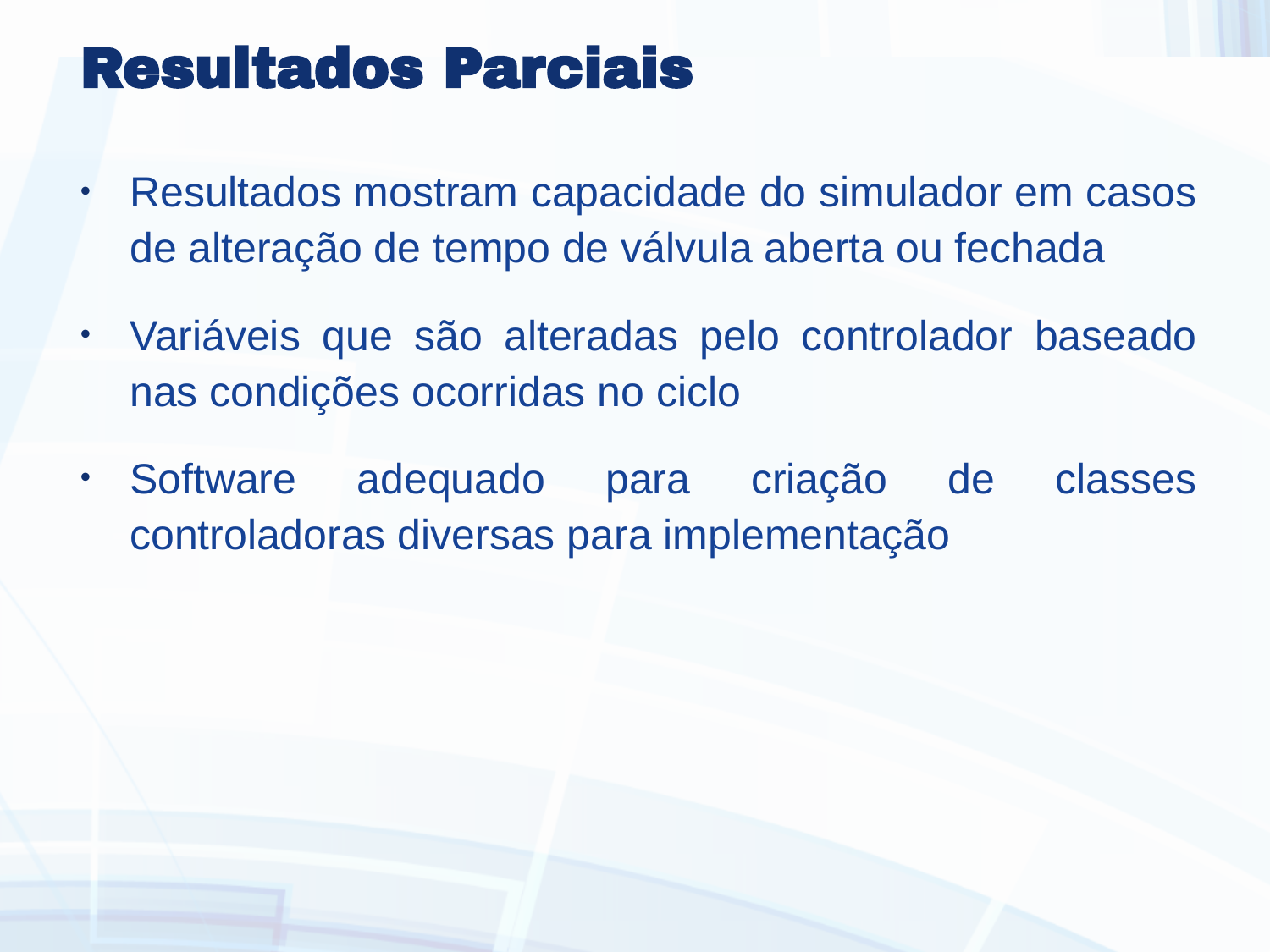

# Resultados Parciais
Resultados mostram capacidade do simulador em casos de alteração de tempo de válvula aberta ou fechada
Variáveis que são alteradas pelo controlador baseado nas condições ocorridas no ciclo
Software adequado para criação de classes controladoras diversas para implementação